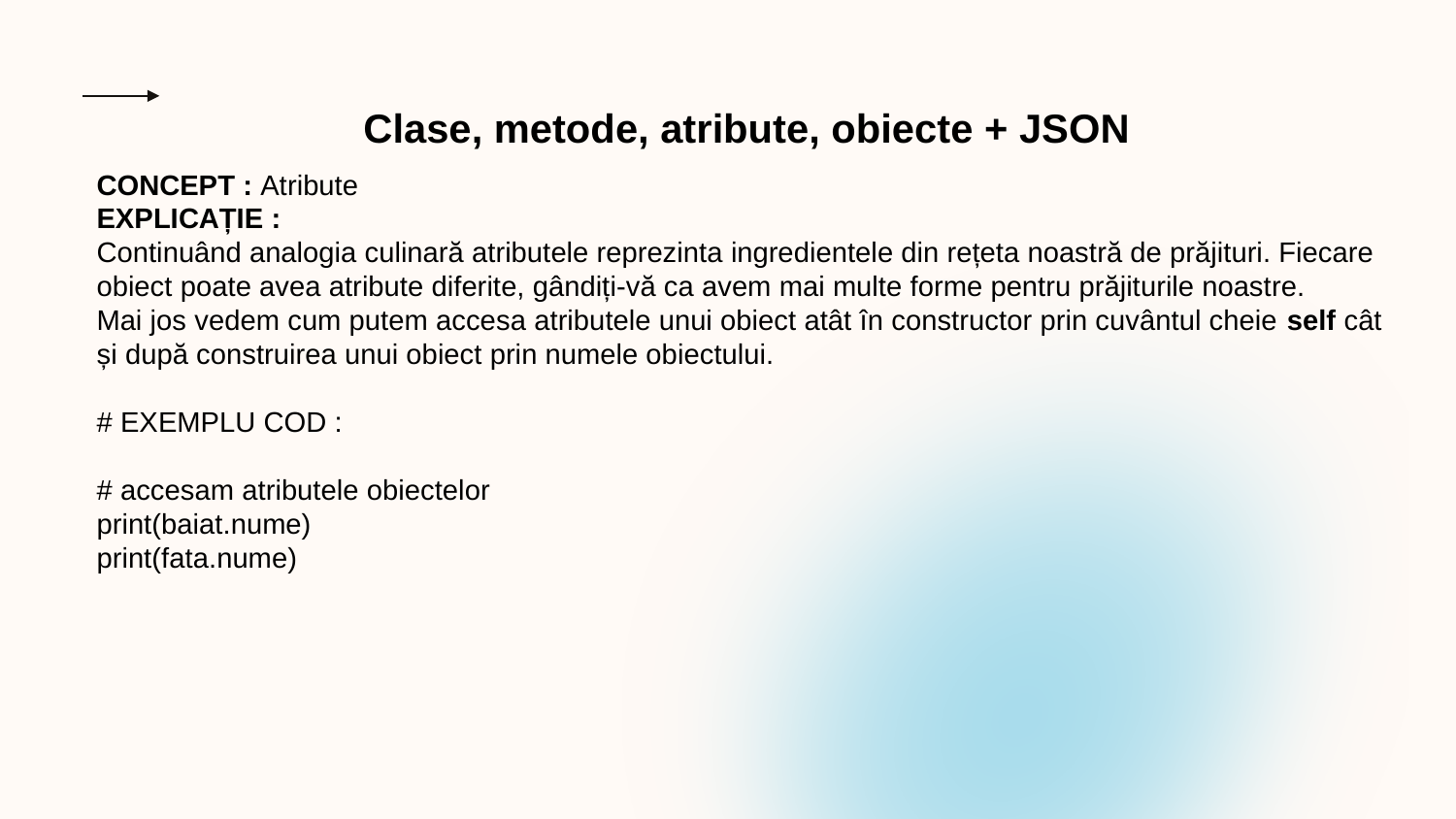

Clase, metode, atribute, obiecte + JSON
CONCEPT : Atribute
EXPLICAȚIE :
Continuând analogia culinară atributele reprezinta ingredientele din rețeta noastră de prăjituri. Fiecare obiect poate avea atribute diferite, gândiți-vă ca avem mai multe forme pentru prăjiturile noastre.
Mai jos vedem cum putem accesa atributele unui obiect atât în constructor prin cuvântul cheie self cât și după construirea unui obiect prin numele obiectului.

# EXEMPLU COD :
# accesam atributele obiectelor
print(baiat.nume)
print(fata.nume)